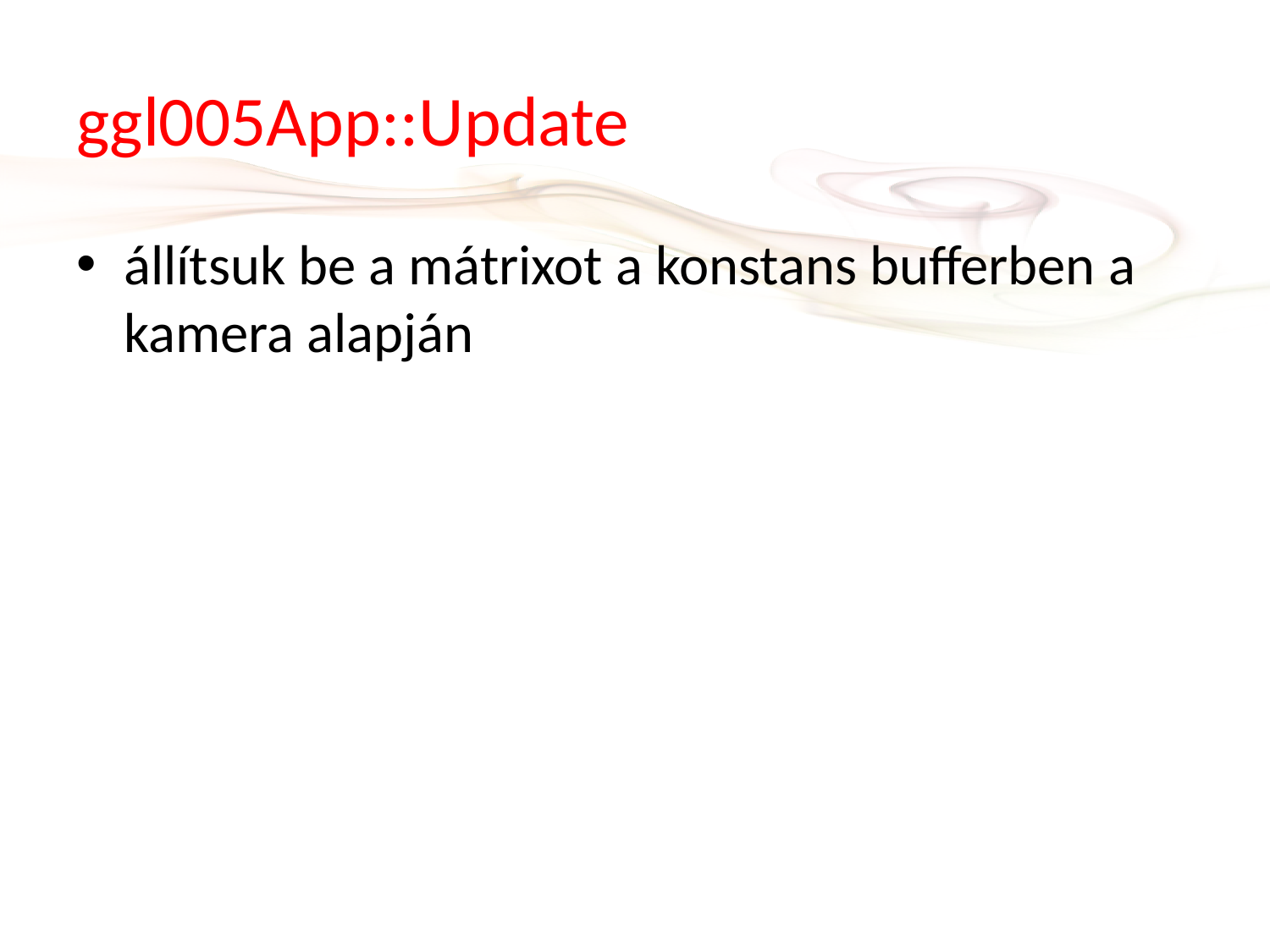

# ggl005App::Update
állítsuk be a mátrixot a konstans bufferben a kamera alapján